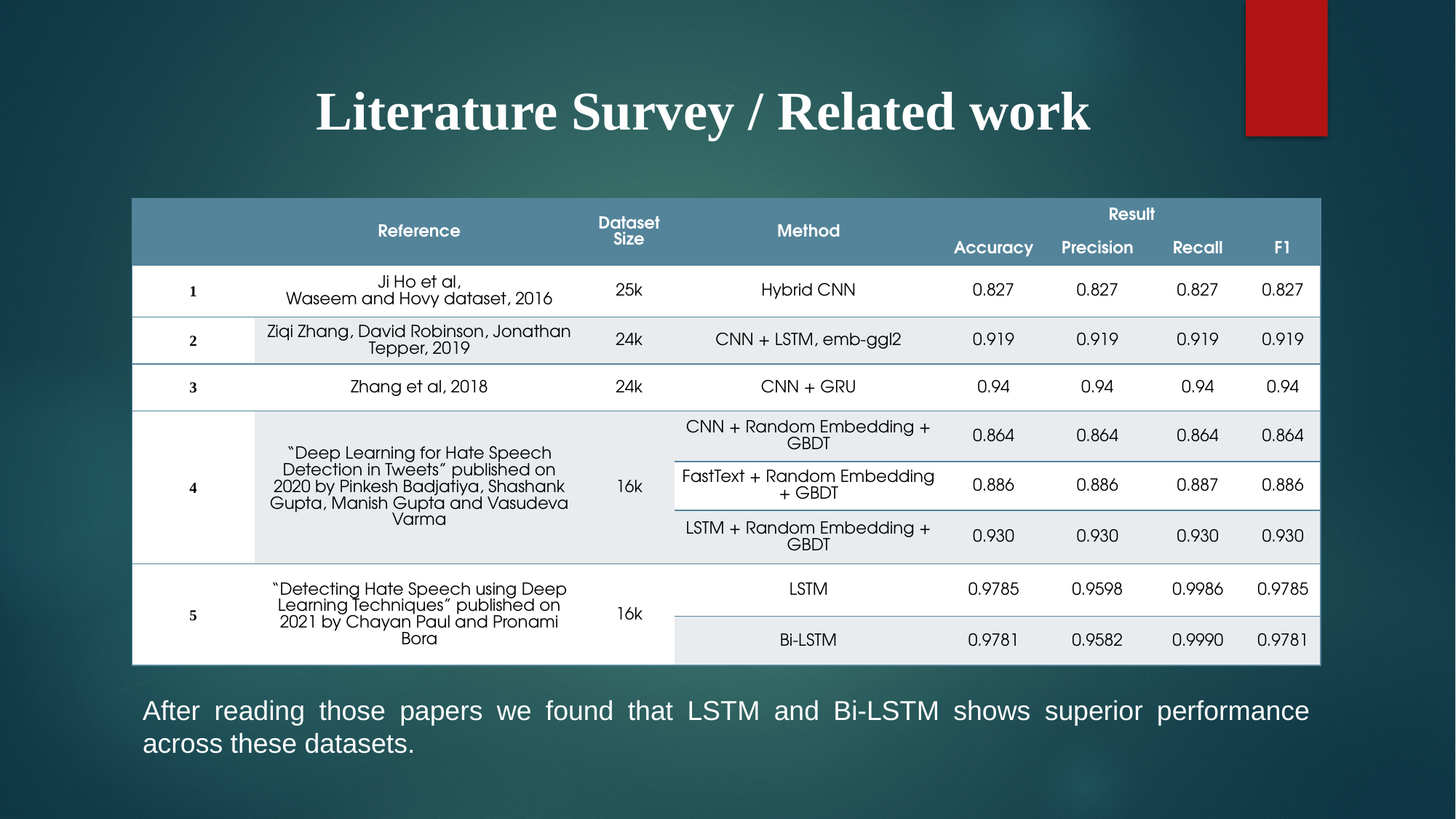

# Literature Survey / Related work
|  | Reference | Dataset Size | Method | Result |  |  |  |
| --- | --- | --- | --- | --- | --- | --- | --- |
|  |  |  |  | Accuracy | Precision | Recall | F1 |
| 1 | Ji Ho et al, Waseem and Hovy dataset, 2016 | 25k | Hybrid CNN | 0.827 | 0.827 | 0.827 | 0.827 |
| 2 | Ziqi Zhang, David Robinson, Jonathan Tepper, 2019 | 24k | CNN + LSTM, emb-ggl2 | 0.919 | 0.919 | 0.919 | 0.919 |
| 3 | Zhang et al, 2018 | 24k | CNN + GRU | 0.94 | 0.94 | 0.94 | 0.94 |
| 4 | “Deep Learning for Hate Speech Detection in Tweets” published on 2020 by Pinkesh Badjatiya, Shashank Gupta, Manish Gupta and Vasudeva Varma | 16k | CNN + Random Embedding + GBDT | 0.864 | 0.864 | 0.864 | 0.864 |
|  |  |  | FastText + Random Embedding + GBDT | 0.886 | 0.886 | 0.887 | 0.886 |
|  |  |  | LSTM + Random Embedding + GBDT | 0.930 | 0.930 | 0.930 | 0.930 |
| 5 | “Detecting Hate Speech using Deep Learning Techniques” published on 2021 by Chayan Paul and Pronami Bora | 16k | LSTM | 0.9785 | 0.9598 | 0.9986 | 0.9785 |
|  |  |  | Bi-LSTM | 0.9781 | 0.9582 | 0.9990 | 0.9781 |
After reading those papers we found that LSTM and Bi-LSTM shows superior performance across these datasets.